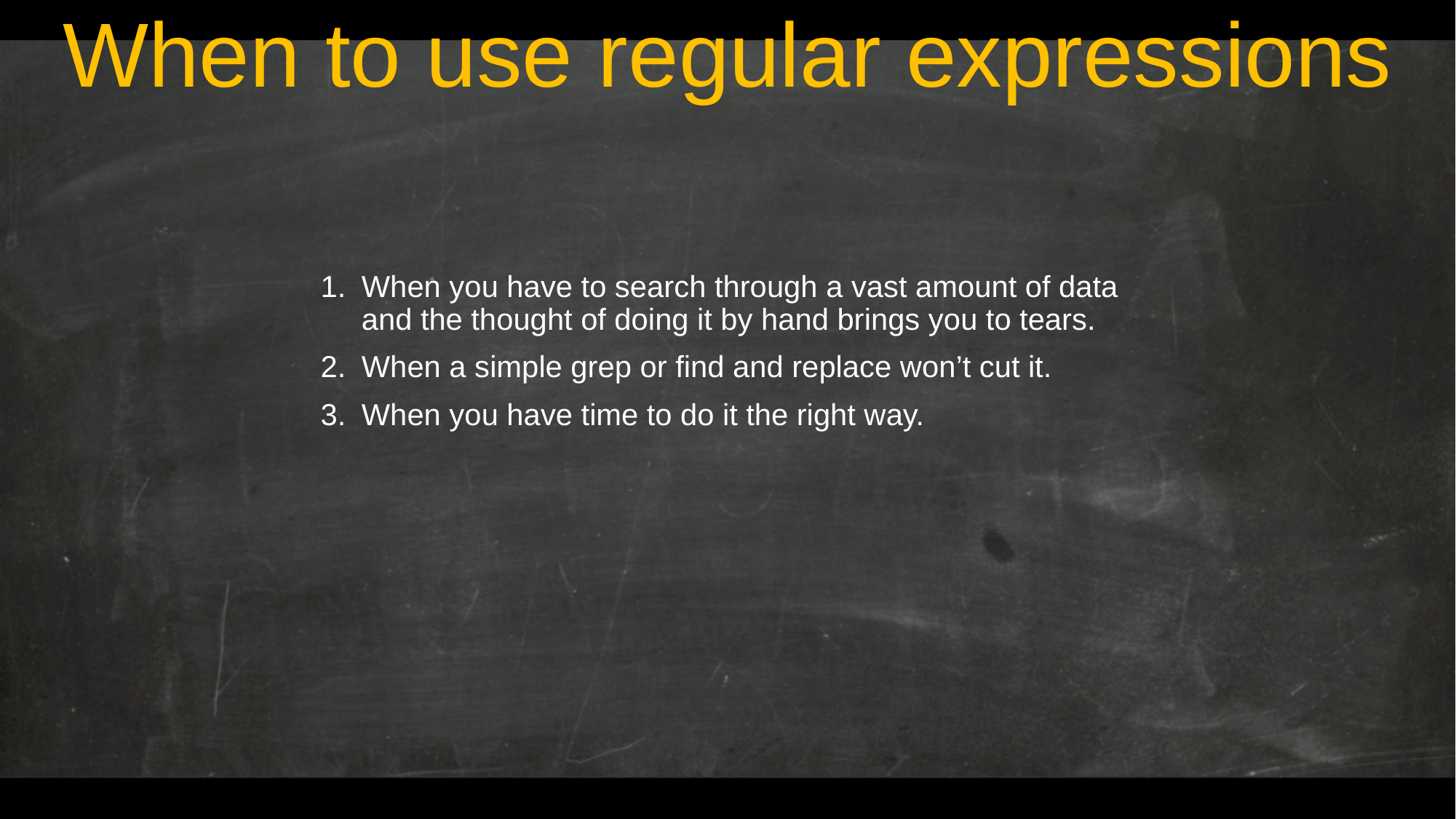

# When to use regular expressions
When you have to search through a vast amount of data and the thought of doing it by hand brings you to tears.
When a simple grep or find and replace won’t cut it.
When you have time to do it the right way.